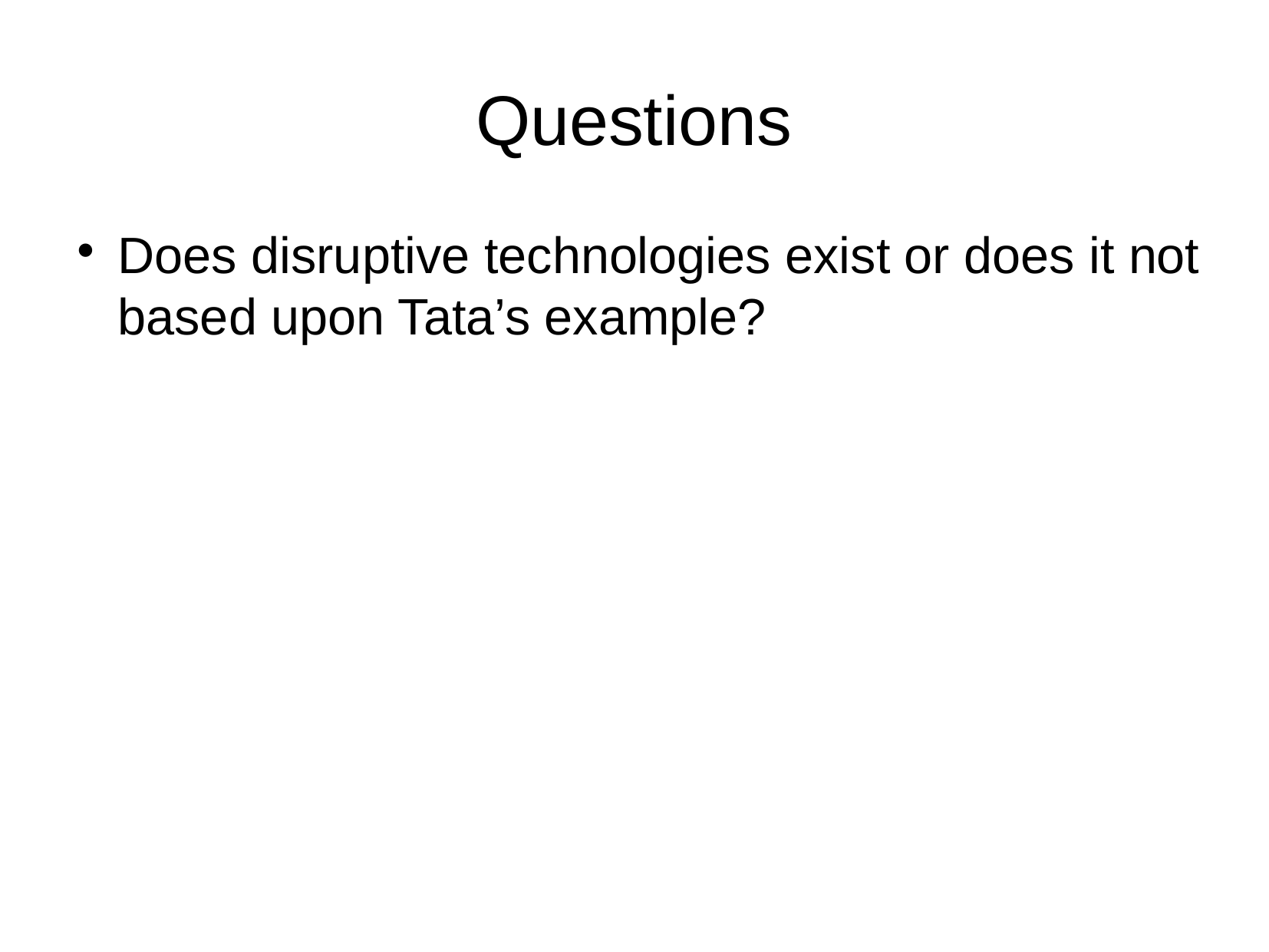

Questions
Does disruptive technologies exist or does it not based upon Tata’s example?